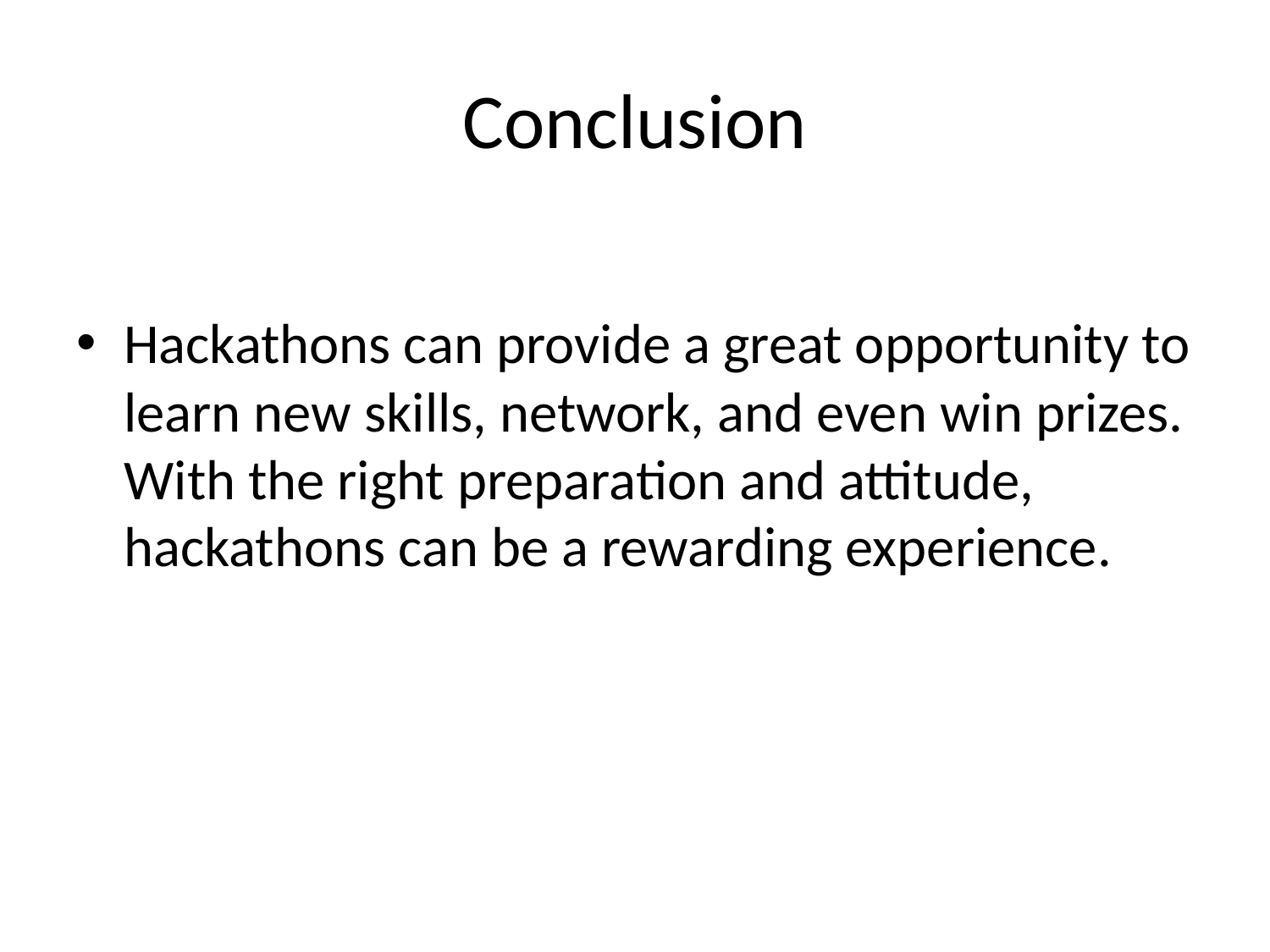

# Conclusion

Hackathons can provide a great opportunity to learn new skills, network, and even win prizes. With the right preparation and attitude, hackathons can be a rewarding experience.